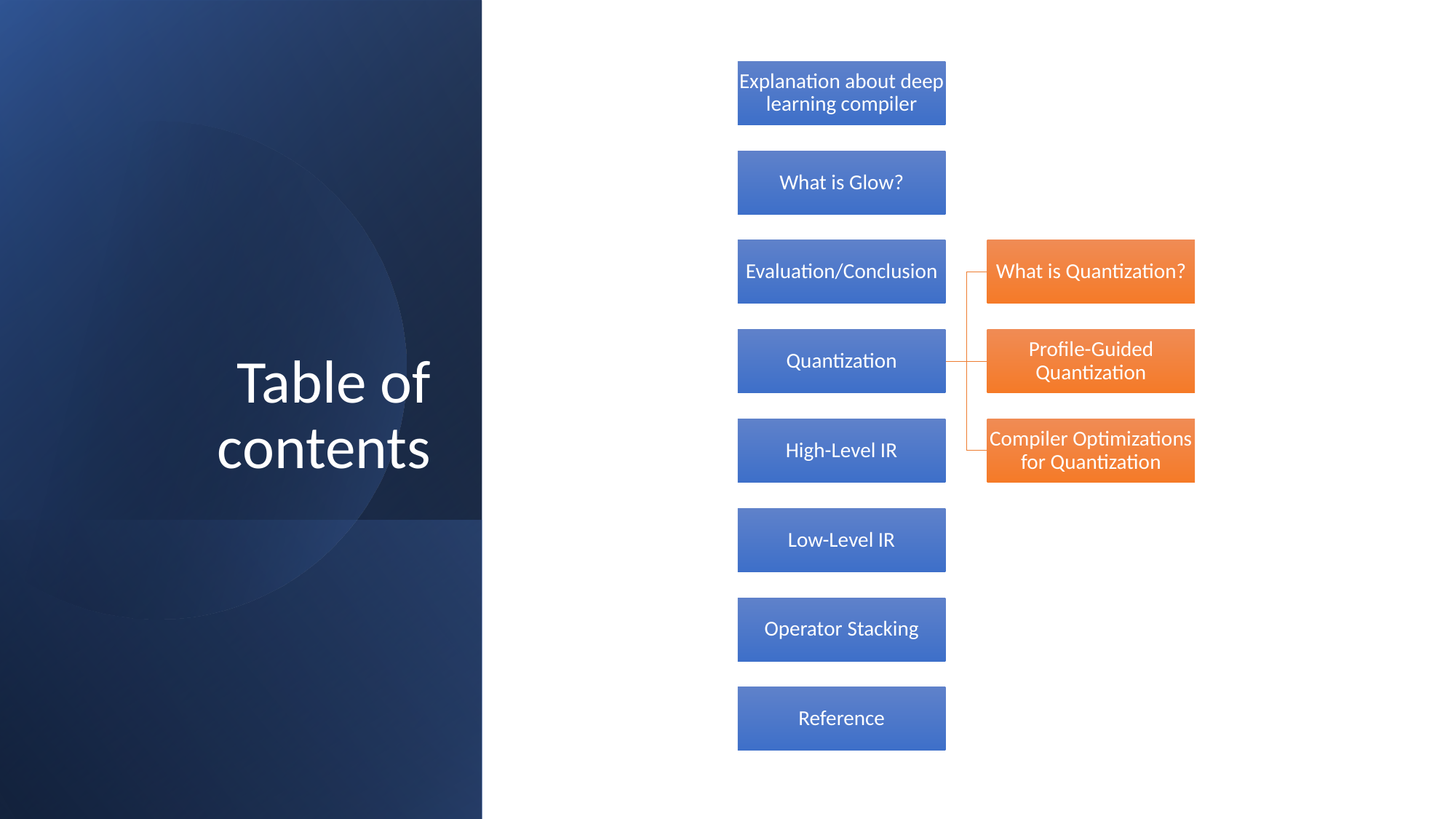

Explanation about deep learning compiler
What is Glow?
Evaluation/Conclusion
Quantization
What is Quantization?
Profile-Guided Quantization
Compiler Optimizations for Quantization
High-Level IR
Low-Level IR
Operator Stacking
Reference

# Table of contents